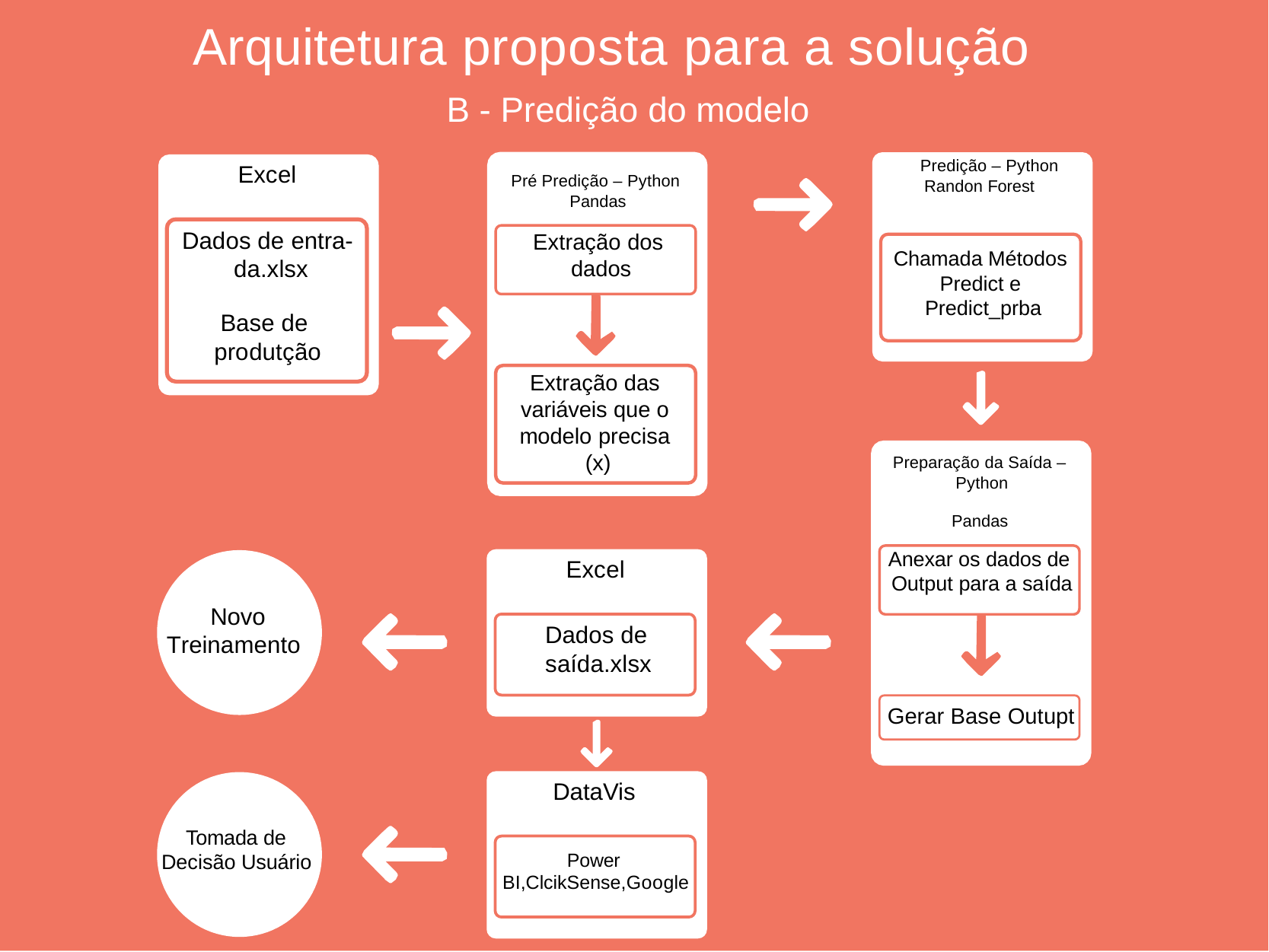

# Arquitetura proposta para a solução
B - Predição do modelo
Predição – Python

Excel
Pré Predição – Python  Pandas
Extração dos  dados
Randon Forest

Dados de entra-  da.xlsx

Base de  produtção

Chamada Métodos  Predict e  Predict_prba

Extração das  variáveis que o  modelo precisa  (x)

Preparação da Saída –  Python

Pandas
Anexar os dados de  Output para a saída

Excel
Novo  Treinamento

Dados de  saída.xlsx

Gerar Base Outupt

DataVis
Tomada de  Decisão Usuário

Power  BI,ClcikSense,Google